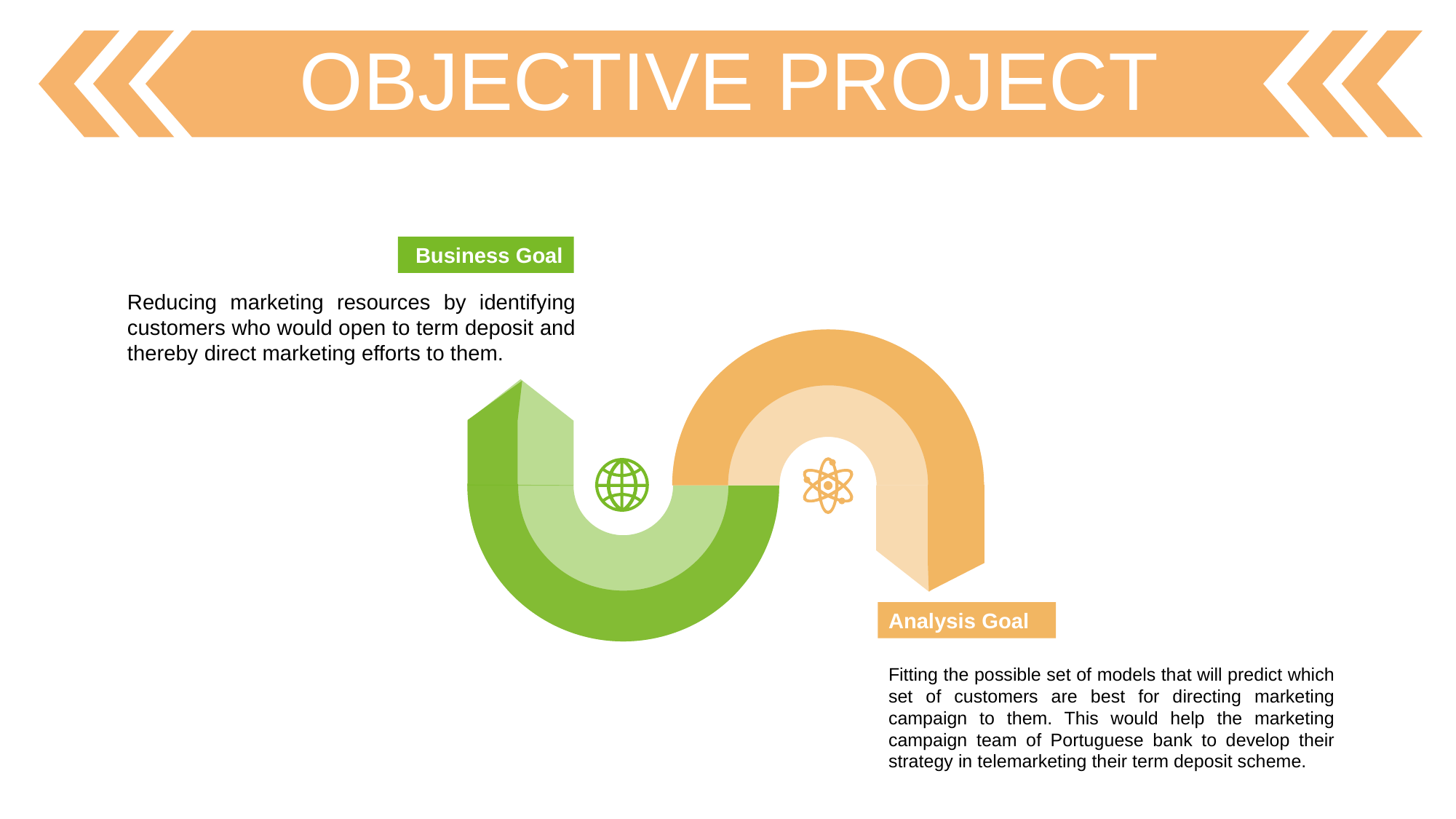

OBJECTIVE PROJECT
Business Goal
Reducing marketing resources by identifying customers who would open to term deposit and thereby direct marketing efforts to them.

Analysis Goal
Fitting the possible set of models that will predict which set of customers are best for directing marketing campaign to them. This would help the marketing campaign team of Portuguese bank to develop their strategy in telemarketing their term deposit scheme.